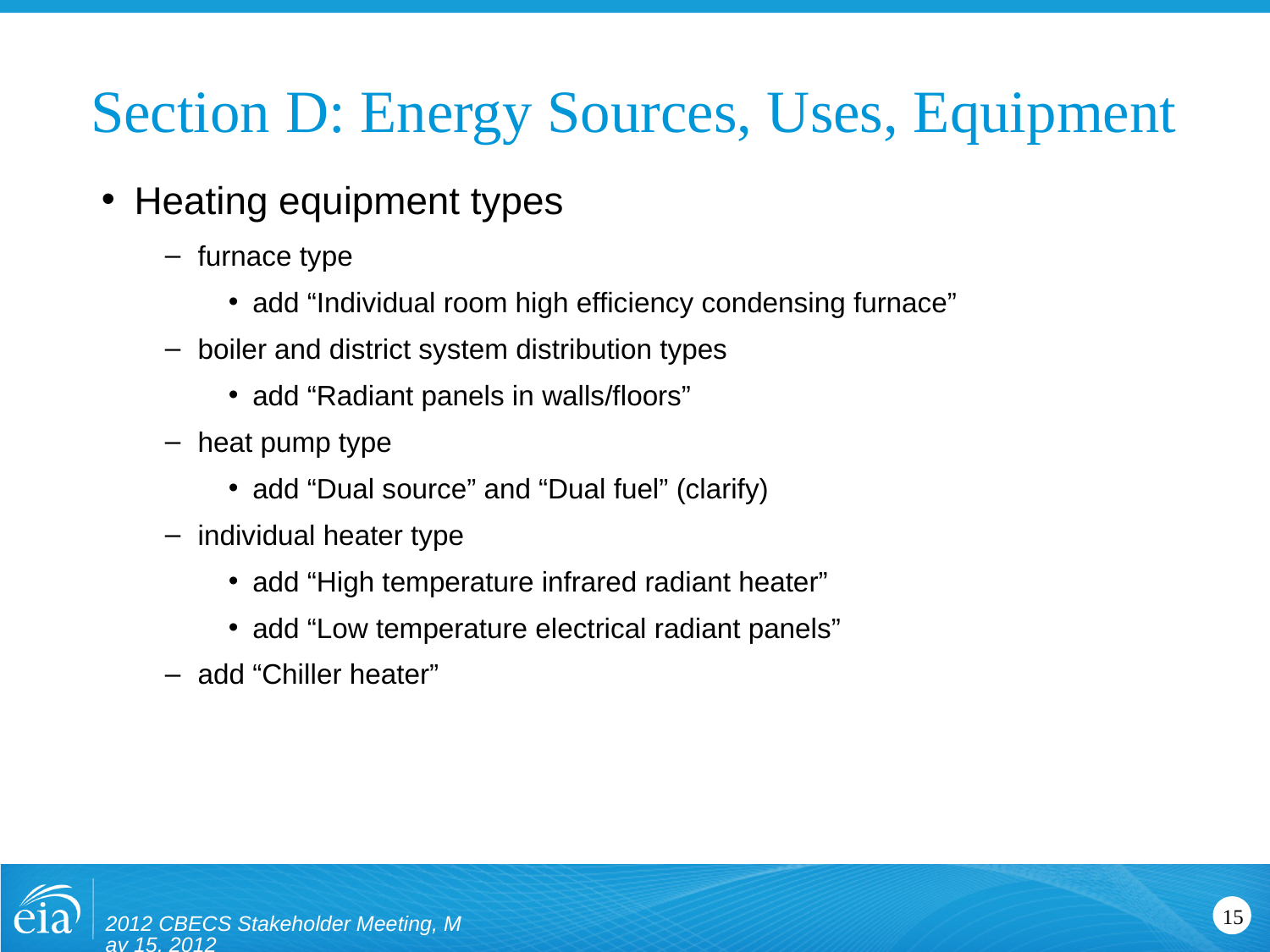

# Section D: Energy Sources, Uses, Equipment
Heating equipment types
furnace type
add “Individual room high efficiency condensing furnace”
boiler and district system distribution types
add “Radiant panels in walls/floors”
heat pump type
add “Dual source” and “Dual fuel” (clarify)
individual heater type
add “High temperature infrared radiant heater”
add “Low temperature electrical radiant panels”
add “Chiller heater”
2012 CBECS Stakeholder Meeting, May 15, 2012
15